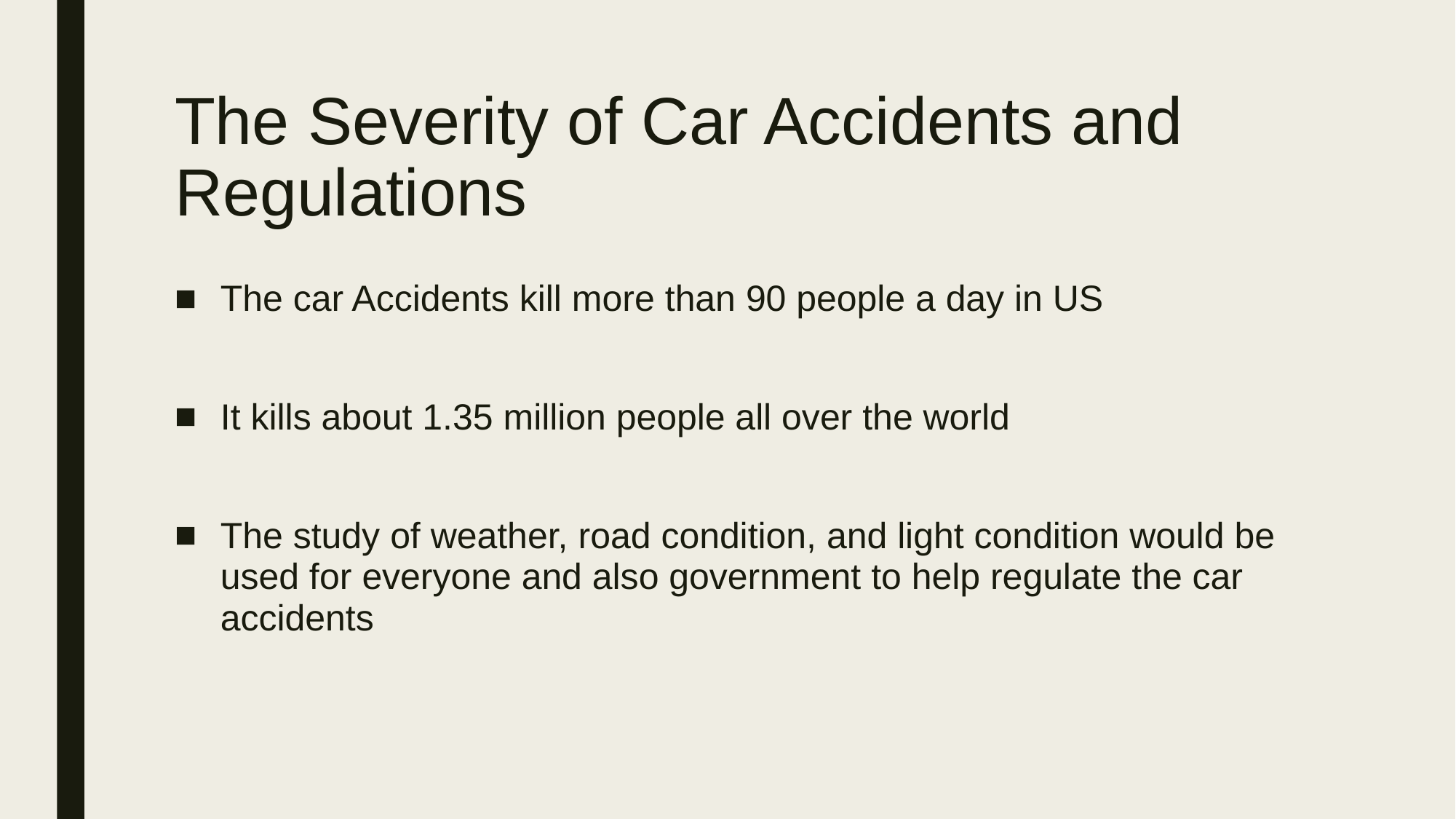

# The Severity of Car Accidents and Regulations
The car Accidents kill more than 90 people a day in US

It kills about 1.35 million people all over the world

The study of weather, road condition, and light condition would be used for everyone and also government to help regulate the car accidents